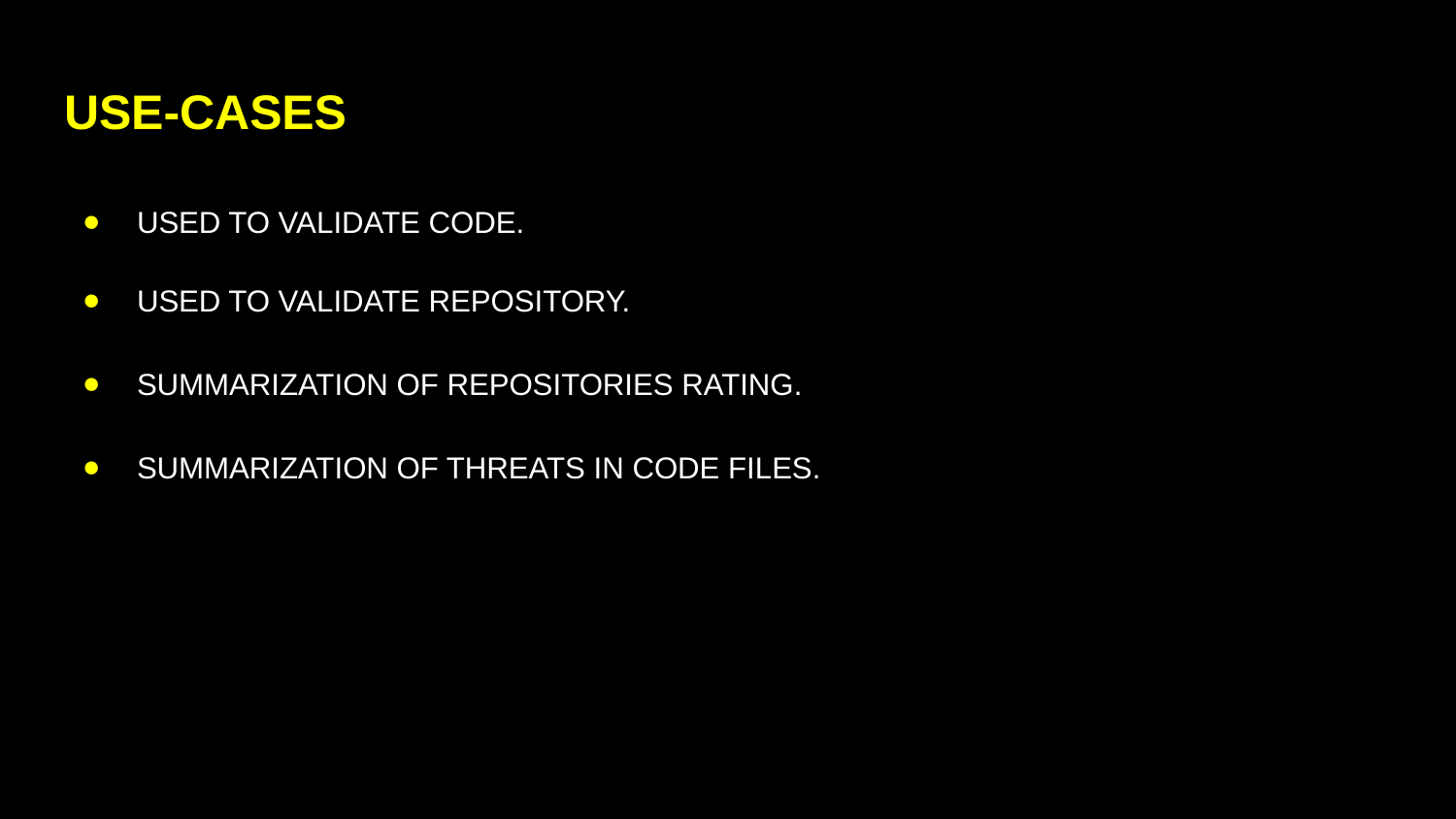

# Use-cases
Used to validate code.
Used to validate repository.
Summarization of repositories rating.
Summarization of threats in code files.